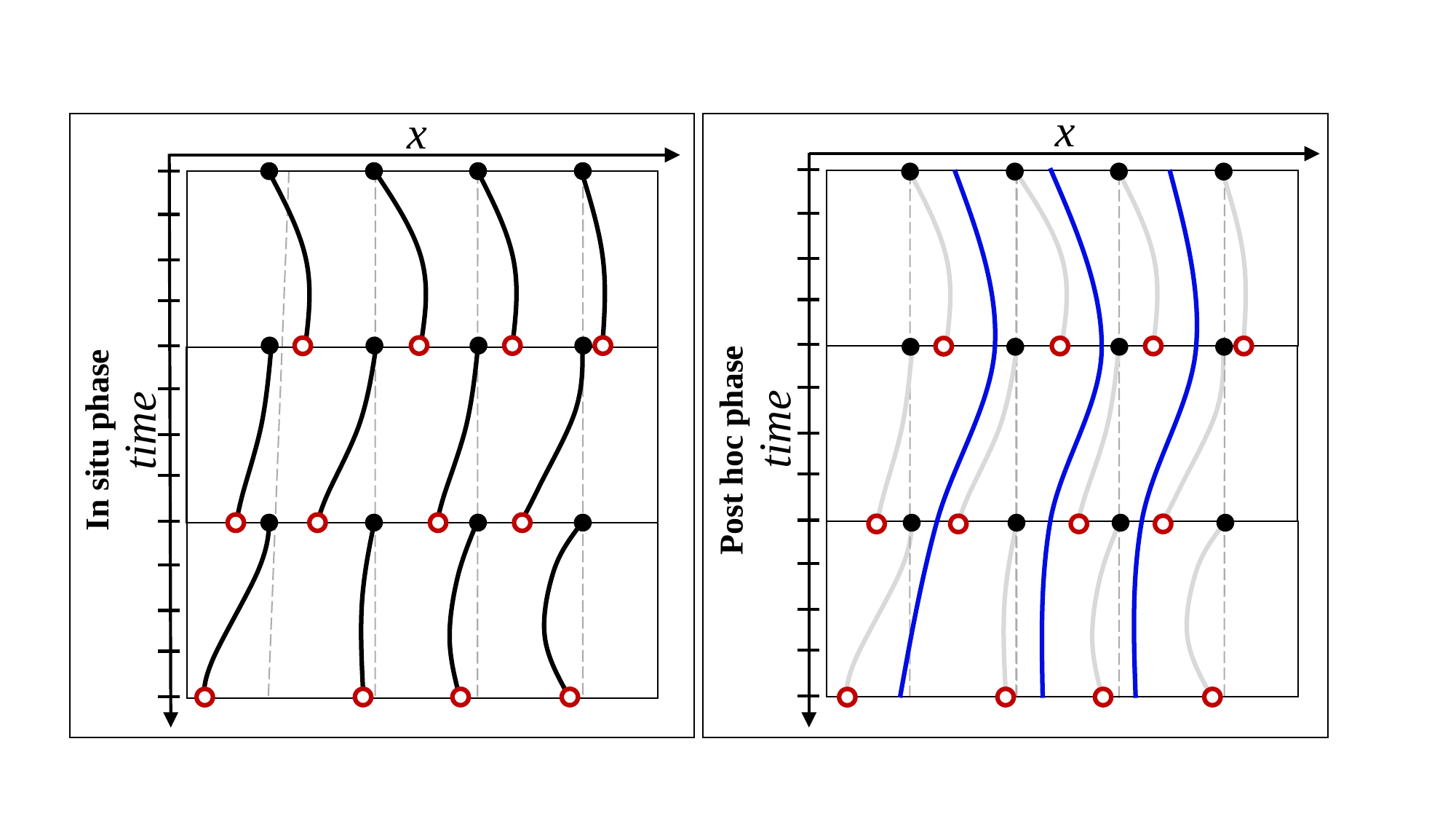

x
x

time
time
In situ phase
Post hoc phase